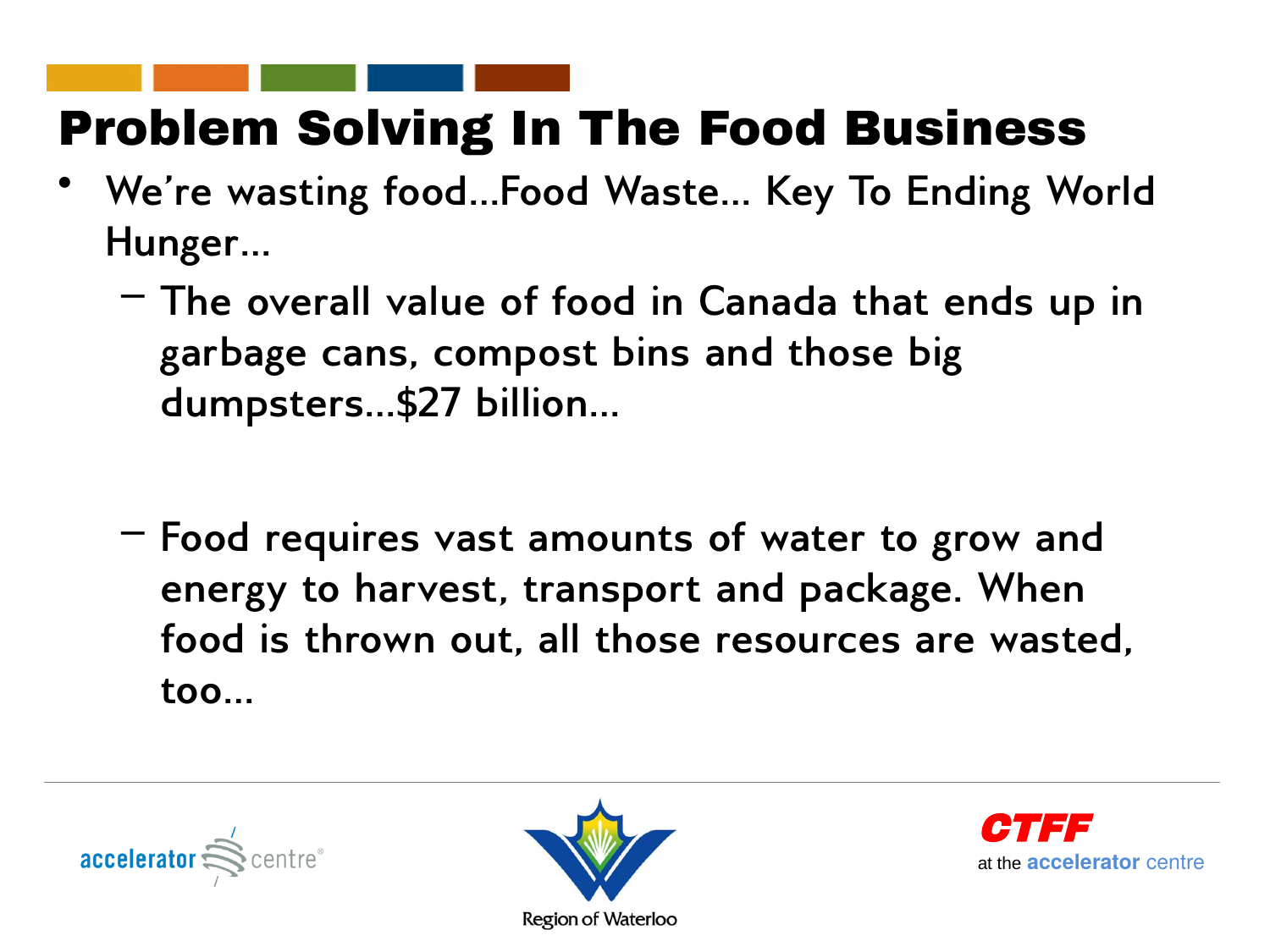

# Problem Solving In The Food Business
We’re wasting food…Food Waste… Key To Ending World Hunger…
The overall value of food in Canada that ends up in garbage cans, compost bins and those big dumpsters…$27 billion…

Food requires vast amounts of water to grow and energy to harvest, transport and package. When food is thrown out, all those resources are wasted, too…